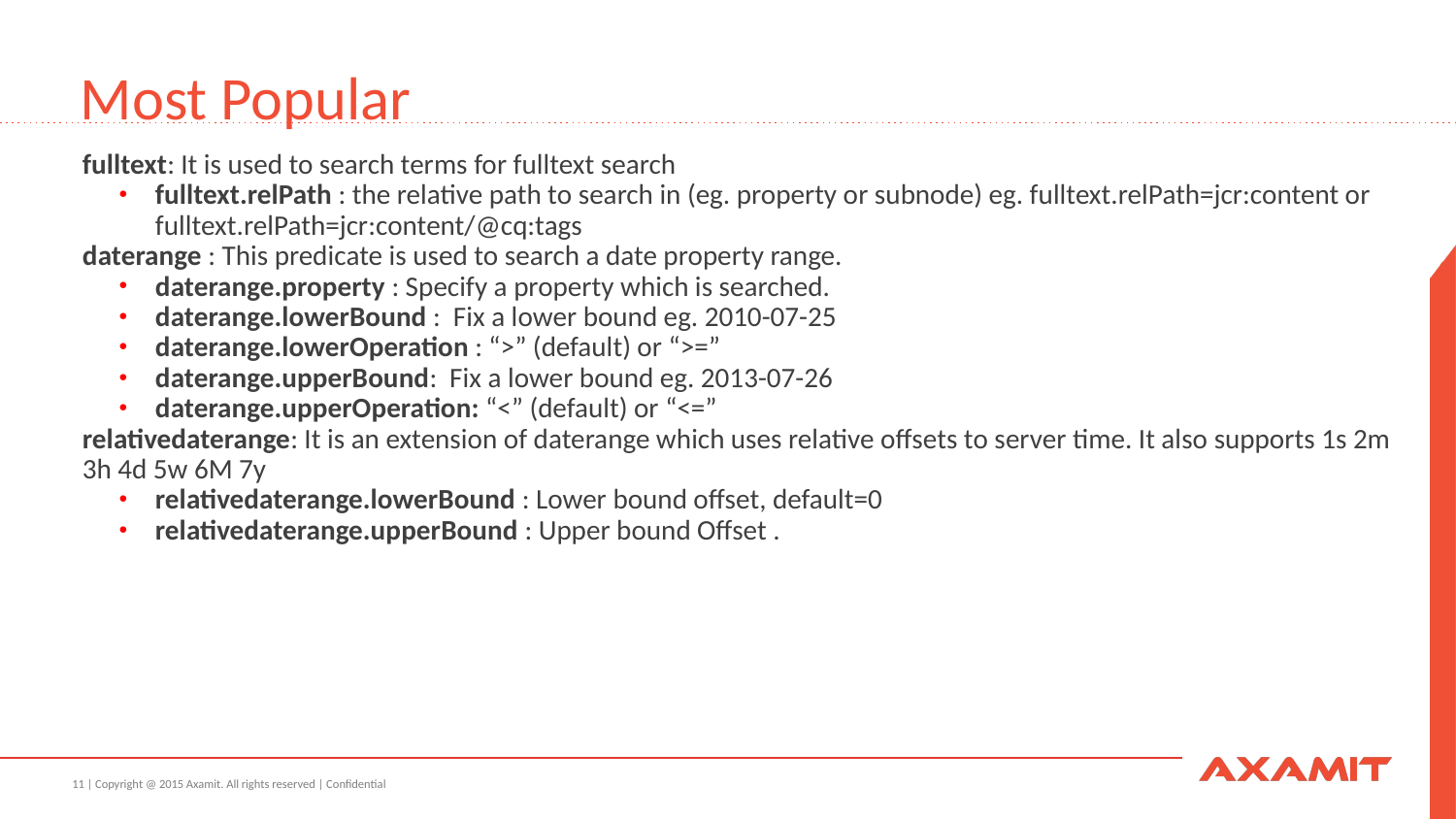

# Most Popular

fulltext: It is used to search terms for fulltext search
fulltext.relPath : the relative path to search in (eg. property or subnode) eg. fulltext.relPath=jcr:content or fulltext.relPath=jcr:content/@cq:tags
daterange : This predicate is used to search a date property range.
daterange.property : Specify a property which is searched.
daterange.lowerBound :  Fix a lower bound eg. 2010-07-25
daterange.lowerOperation : “>” (default) or “>=”
daterange.upperBound:  Fix a lower bound eg. 2013-07-26
daterange.upperOperation: “<” (default) or “<=”
relativedaterange: It is an extension of daterange which uses relative offsets to server time. It also supports 1s 2m 3h 4d 5w 6M 7y
relativedaterange.lowerBound : Lower bound offset, default=0
relativedaterange.upperBound : Upper bound Offset .